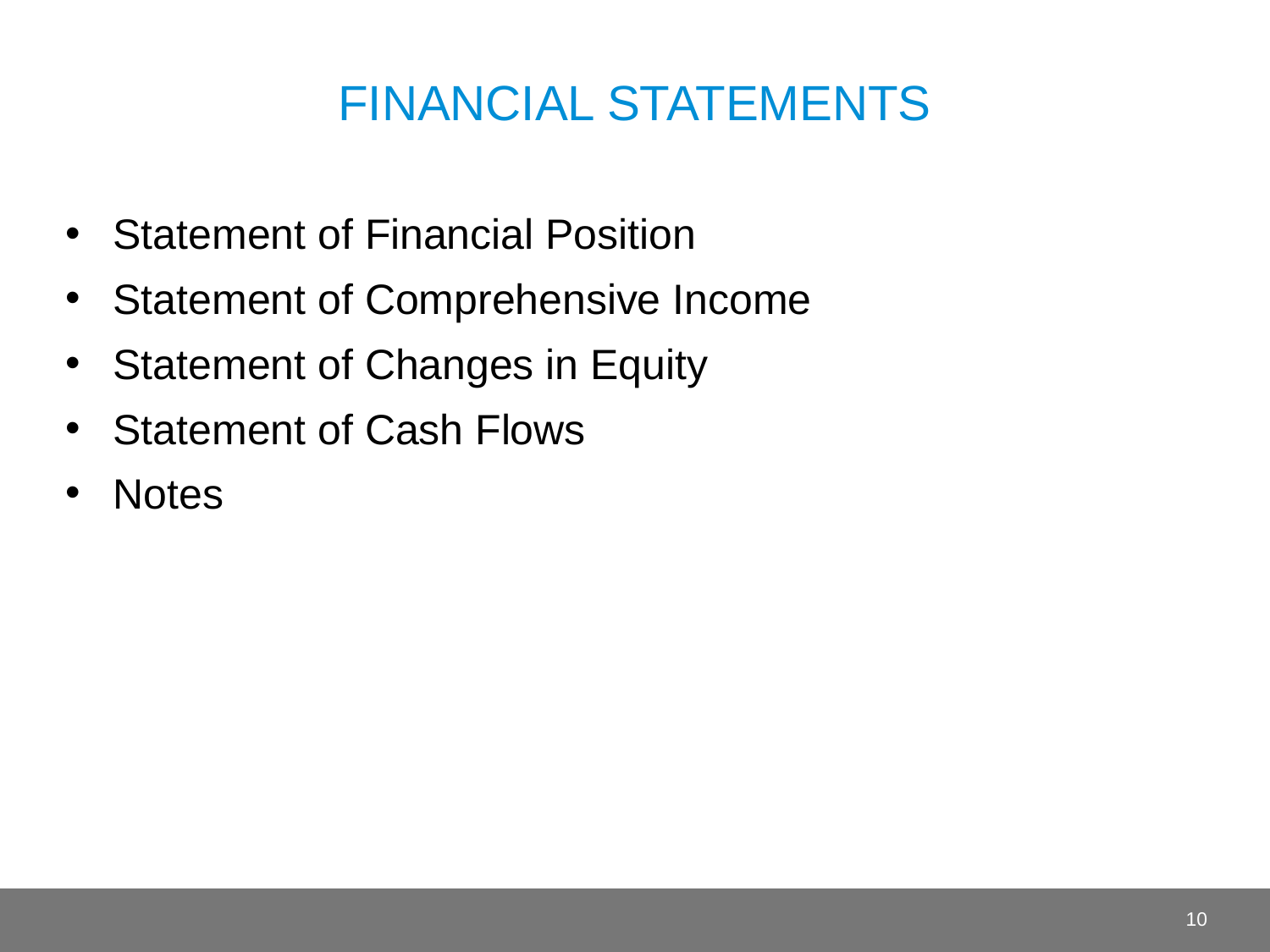

# FINANCIAL STATEMENTS
Statement of Financial Position
Statement of Comprehensive Income
Statement of Changes in Equity
Statement of Cash Flows
Notes

10